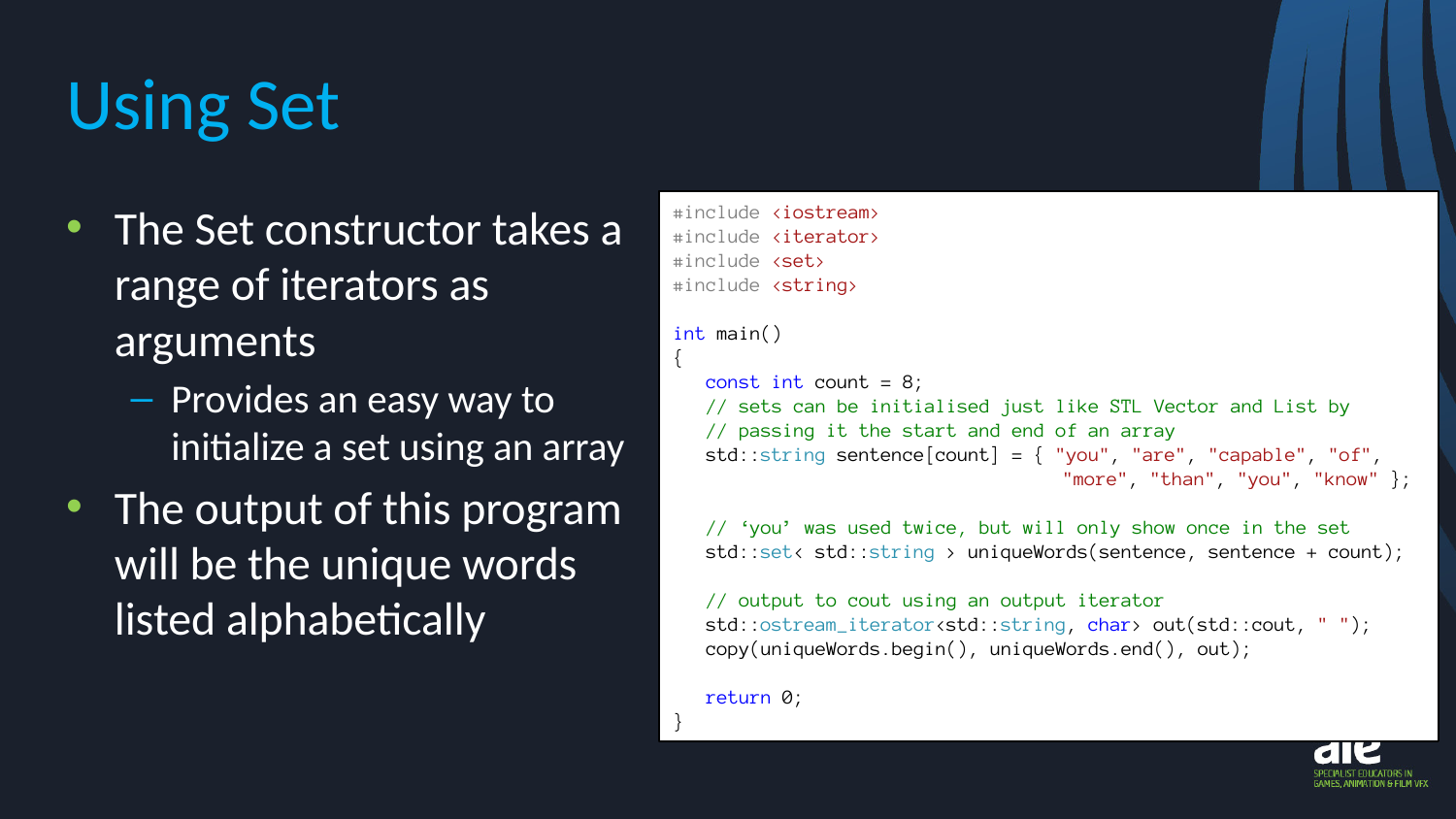

# Using Set
The Set constructor takes a range of iterators as arguments
Provides an easy way to initialize a set using an array
The output of this program will be the unique words listed alphabetically
#include <iostream>
#include <iterator>
#include <set>
#include <string>

int main()
{
   const int count = 8;
   // sets can be initialised just like STL Vector and List by
   // passing it the start and end of an array
   std::string sentence[count] = { "you", "are", "capable", "of",
  		         "more", "than", "you", "know" };

   // ‘you’ was used twice, but will only show once in the set
   std::set< std::string > uniqueWords(sentence, sentence + count);

   // output to cout using an output iterator
   std::ostream_iterator<std::string, char> out(std::cout, " ");
   copy(uniqueWords.begin(), uniqueWords.end(), out);

   return 0;
}